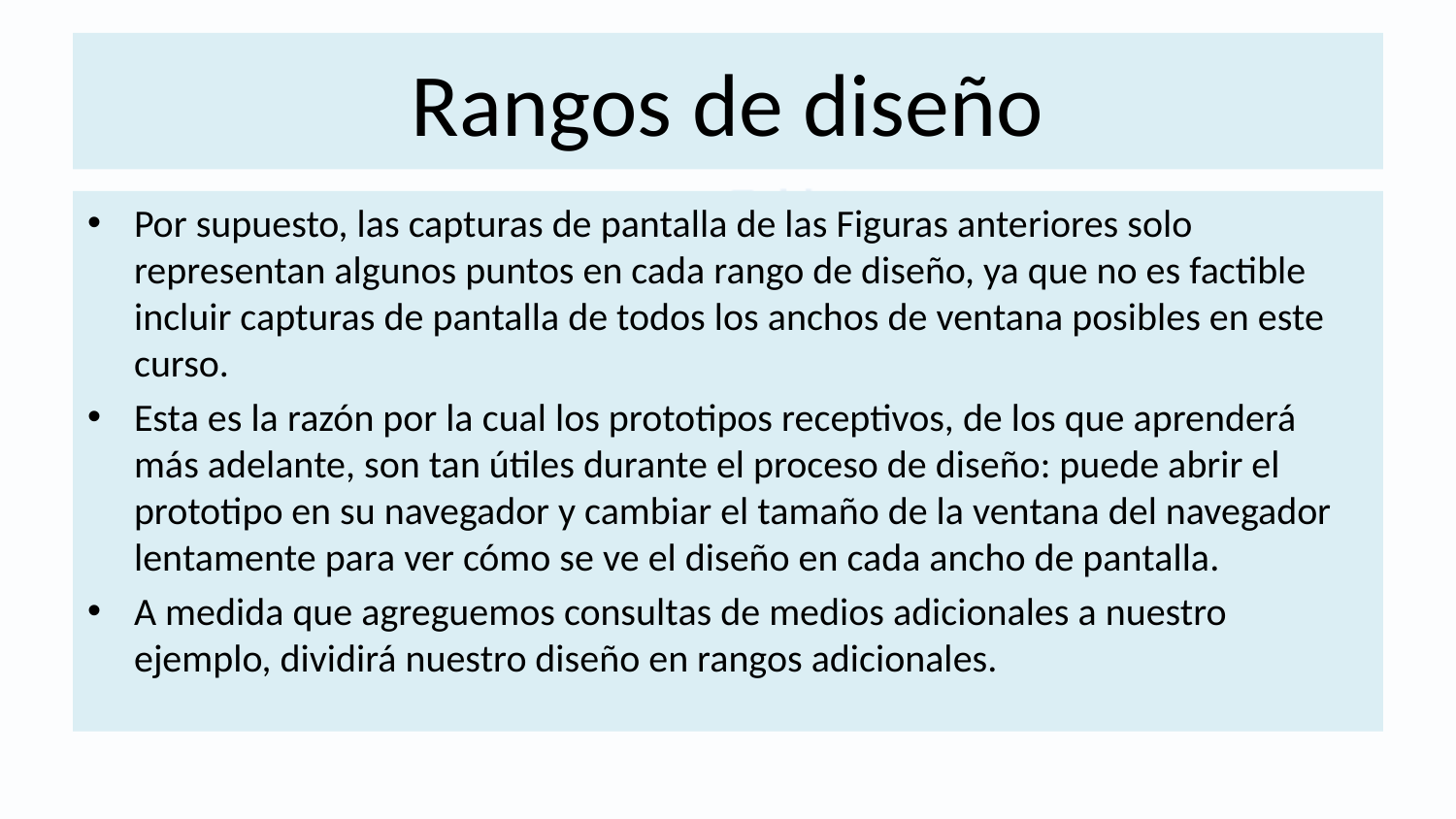

# Rangos de diseño
Por supuesto, las capturas de pantalla de las Figuras anteriores solo representan algunos puntos en cada rango de diseño, ya que no es factible incluir capturas de pantalla de todos los anchos de ventana posibles en este curso.
Esta es la razón por la cual los prototipos receptivos, de los que aprenderá más adelante, son tan útiles durante el proceso de diseño: puede abrir el prototipo en su navegador y cambiar el tamaño de la ventana del navegador lentamente para ver cómo se ve el diseño en cada ancho de pantalla.
A medida que agreguemos consultas de medios adicionales a nuestro ejemplo, dividirá nuestro diseño en rangos adicionales.